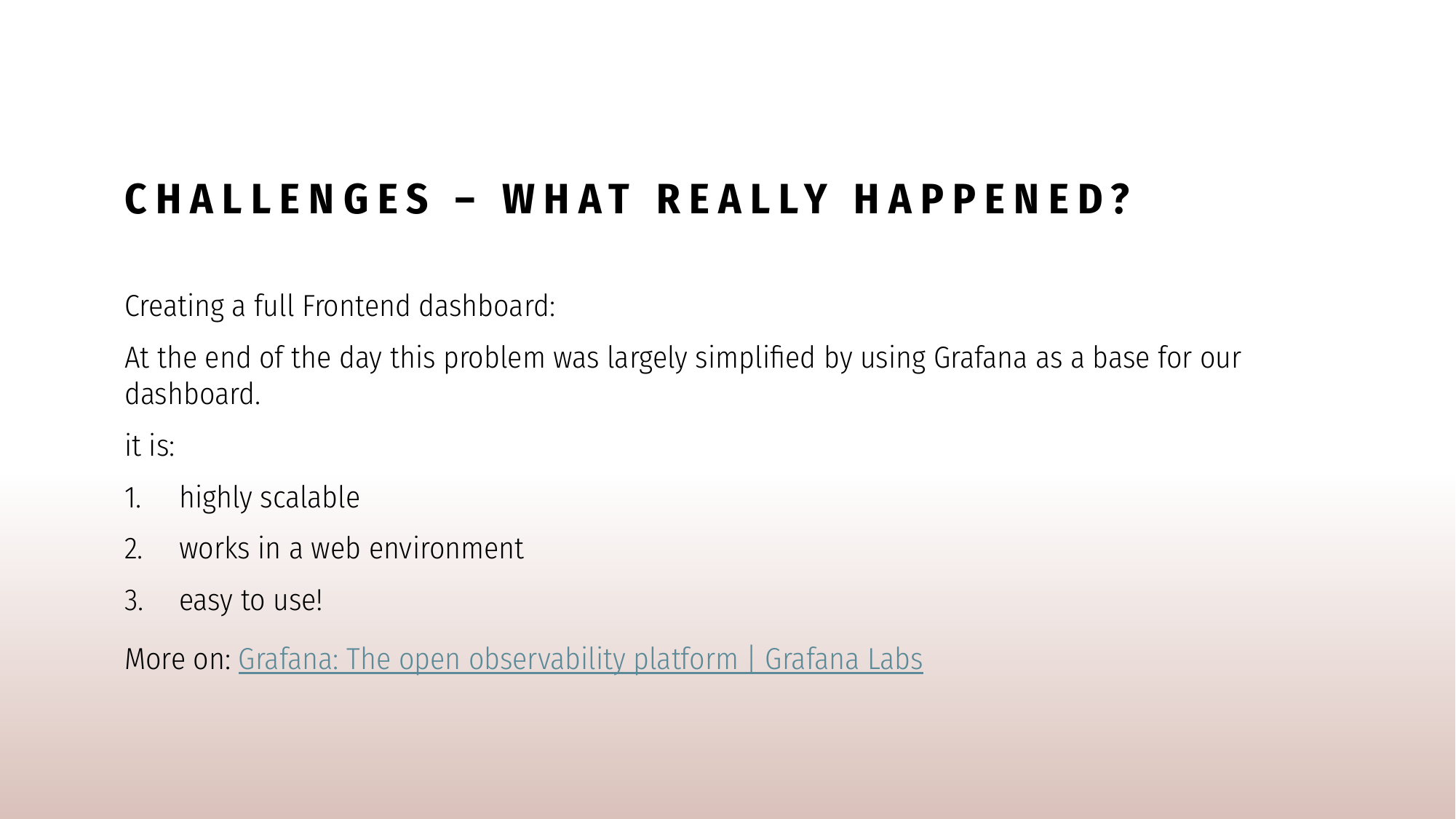

# Challenges – What really happened?
Creating a full Frontend dashboard:
At the end of the day this problem was largely simplified by using Grafana as a base for our dashboard.
it is:
highly scalable
works in a web environment
easy to use!
More on: Grafana: The open observability platform | Grafana Labs